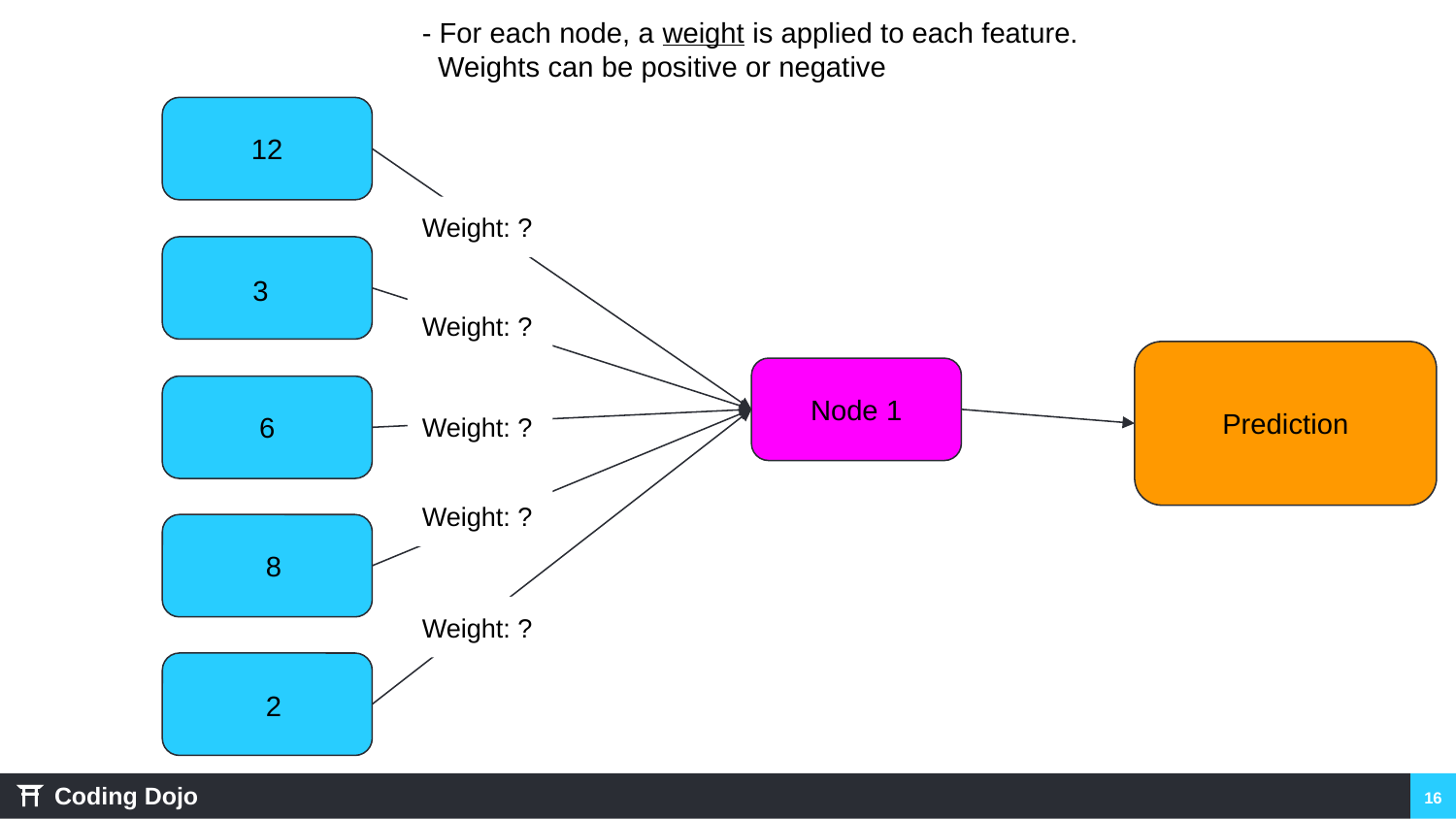

- For each node, a weight is applied to each feature.
  Weights can be positive or negative

12
Weight: ?

3
Weight: ?

Node 1
Prediction
6
Weight: ?
Weight: ?

8
Weight: ?

2